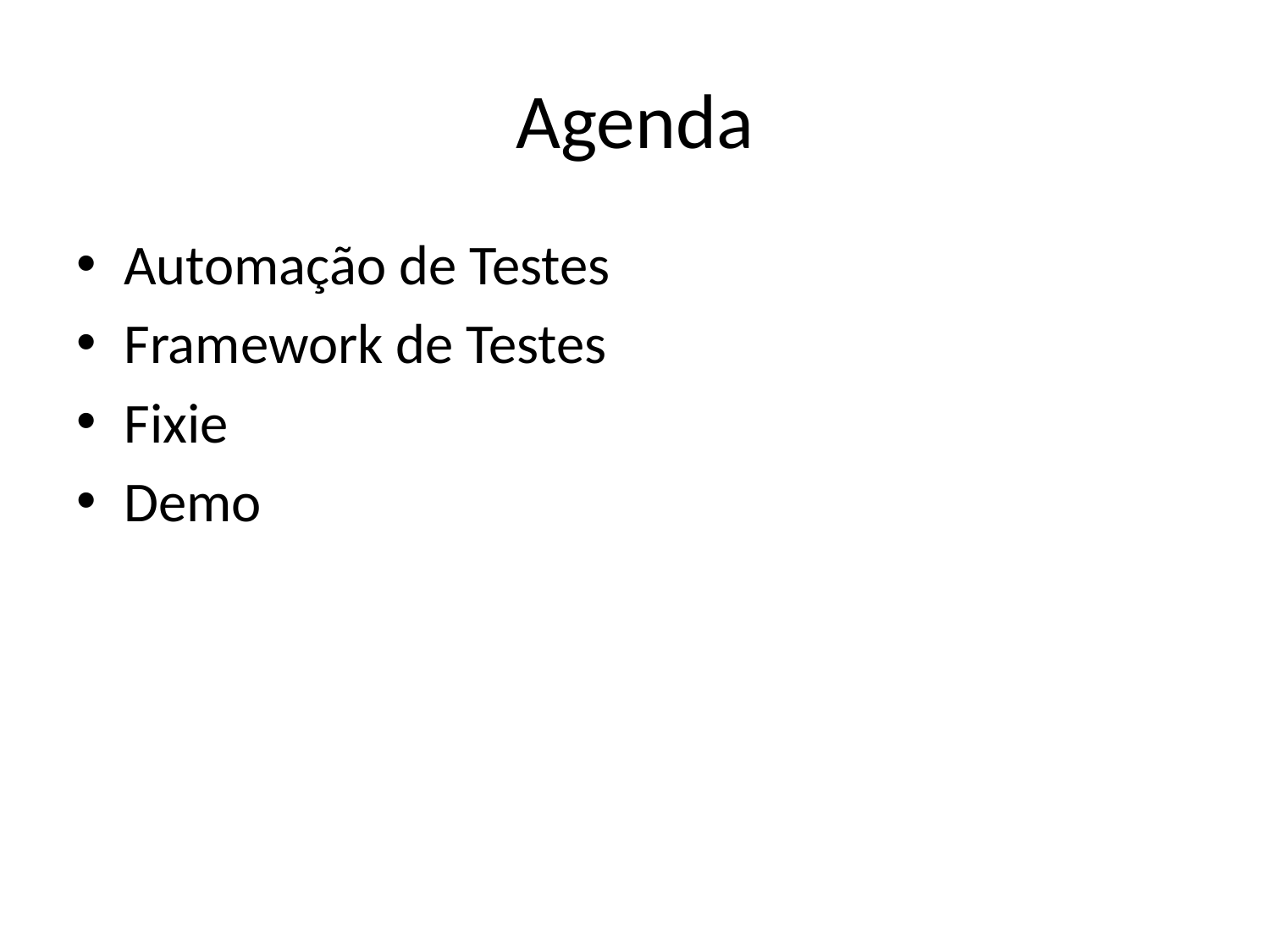

# Agenda
Automação de Testes
Framework de Testes
Fixie
Demo